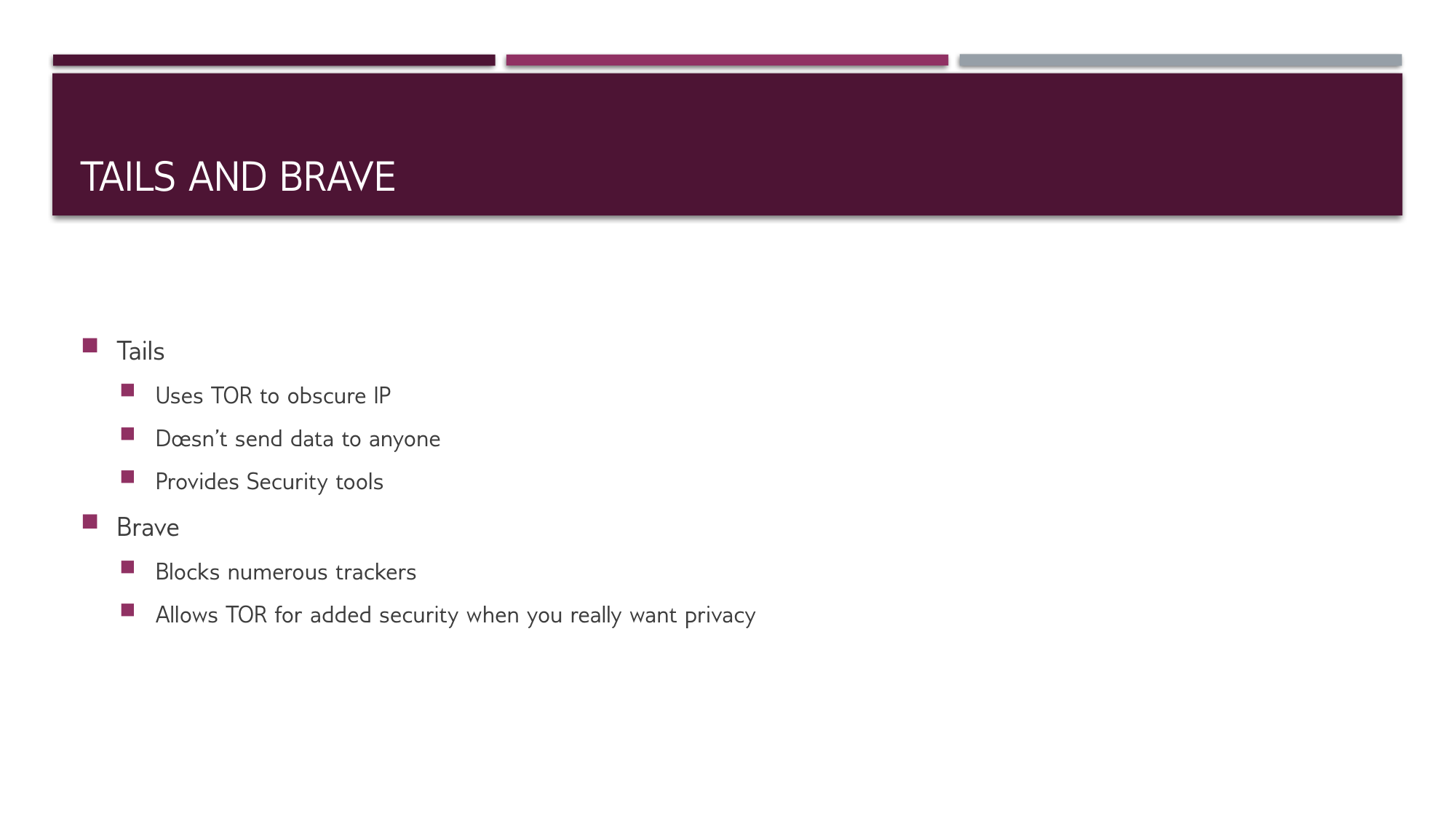

# Tails and BRave
Tails
Uses TOR to obscure IP
Doesn’t send data to anyone
Provides Security tools
Brave
Blocks numerous trackers
Allows TOR for added security when you really want privacy